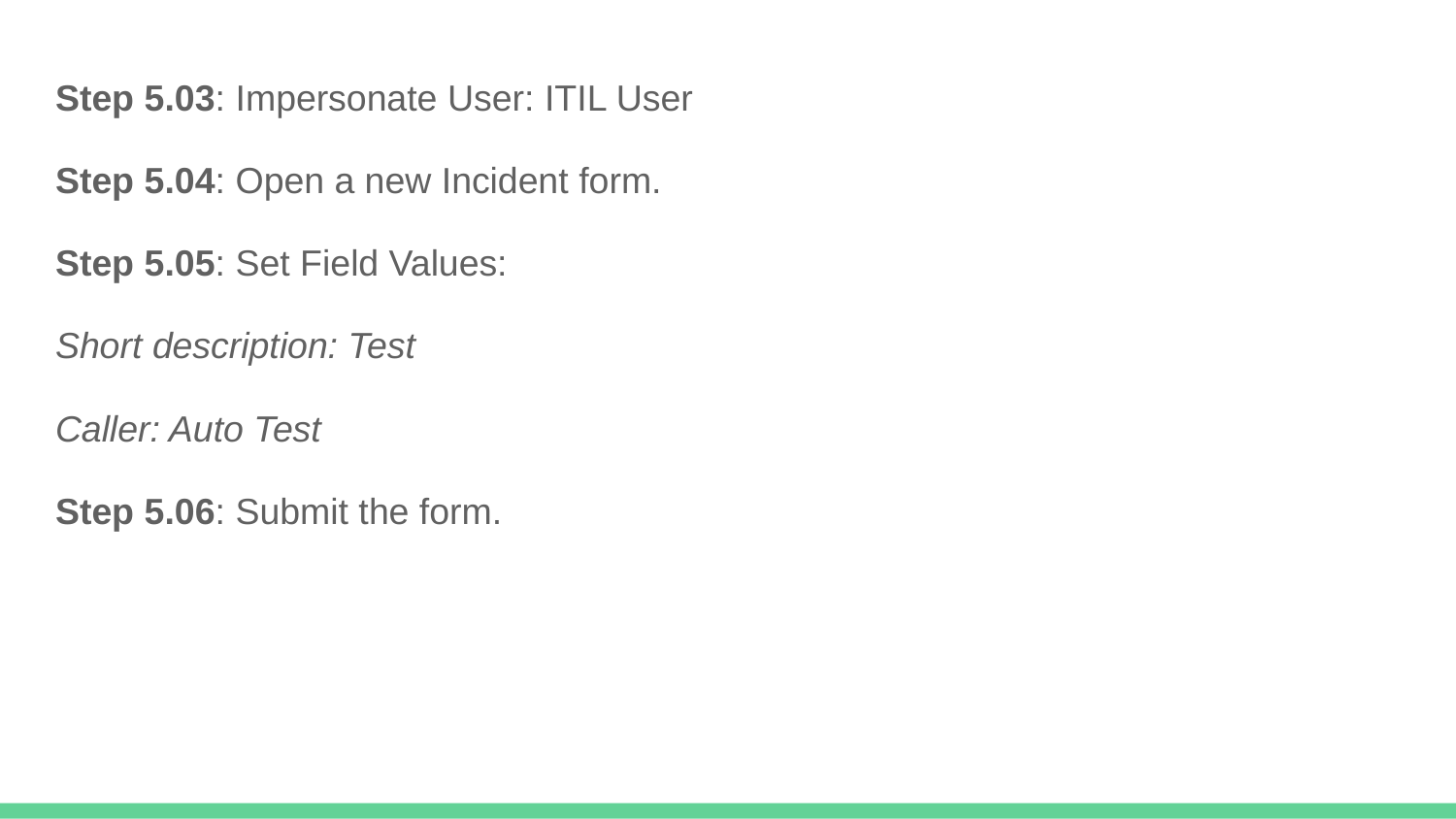

Step 5.03: Impersonate User: ITIL User
Step 5.04: Open a new Incident form.
Step 5.05: Set Field Values:
Short description: Test
Caller: Auto Test
Step 5.06: Submit the form.